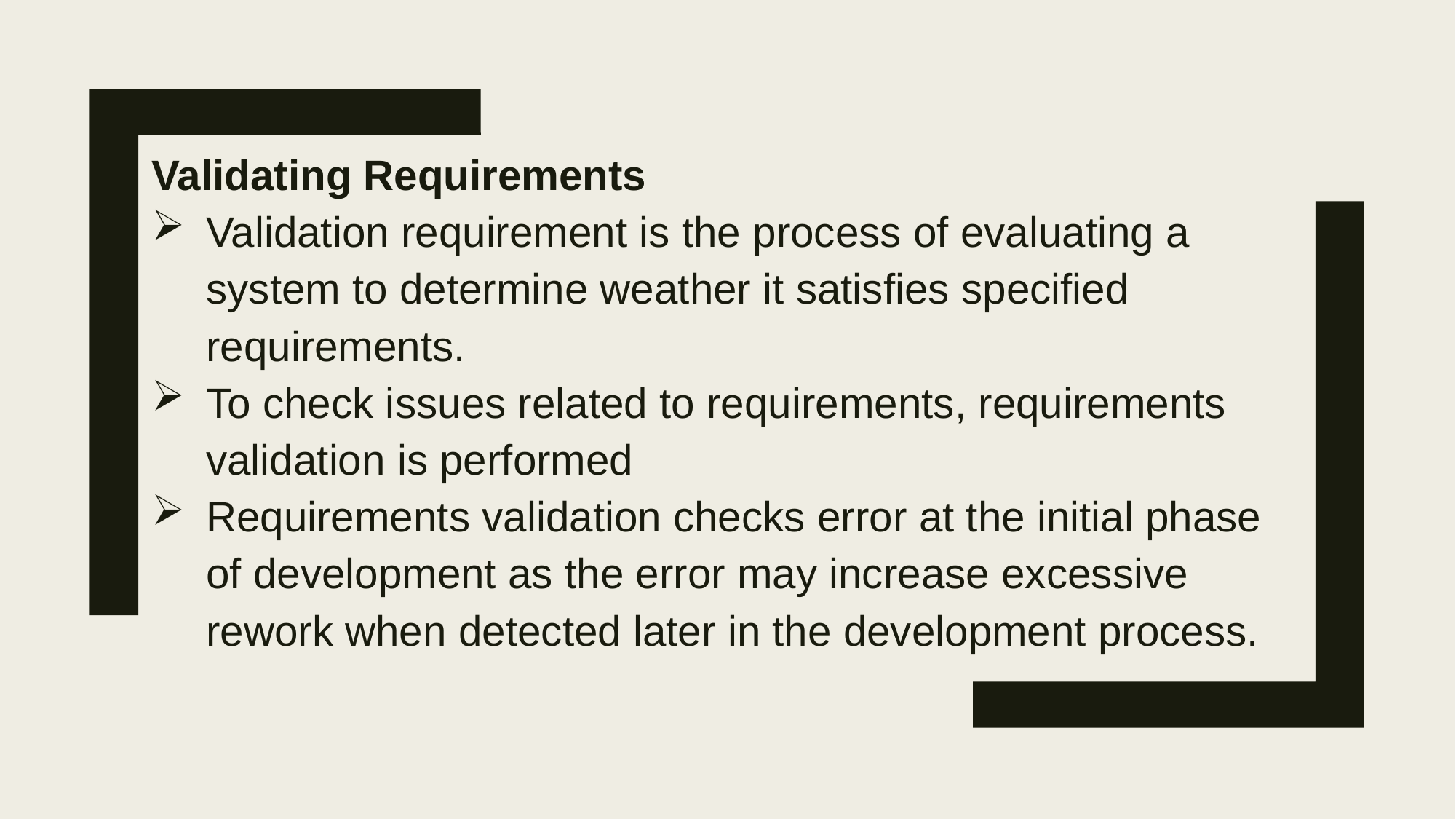

Validating Requirements
Validation requirement is the process of evaluating a system to determine weather it satisfies specified requirements.
To check issues related to requirements, requirements validation is performed
Requirements validation checks error at the initial phase of development as the error may increase excessive rework when detected later in the development process.